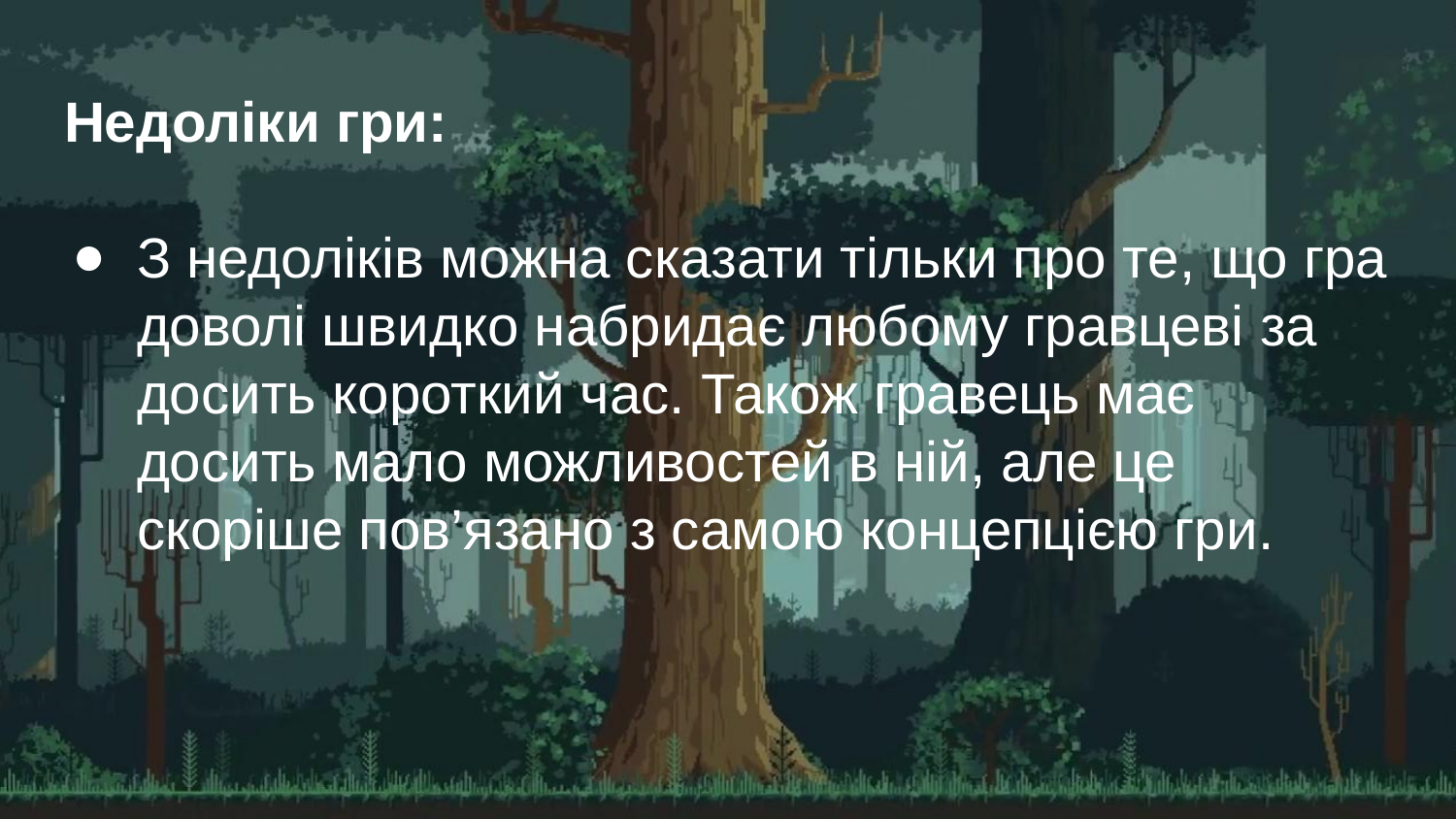

# Недоліки гри:

З недоліків можна сказати тільки про те, що гра доволі швидко набридає любому гравцеві за досить короткий час. Також гравець має досить мало можливостей в ній, але це скоріше пов’язано з самою концепцією гри.